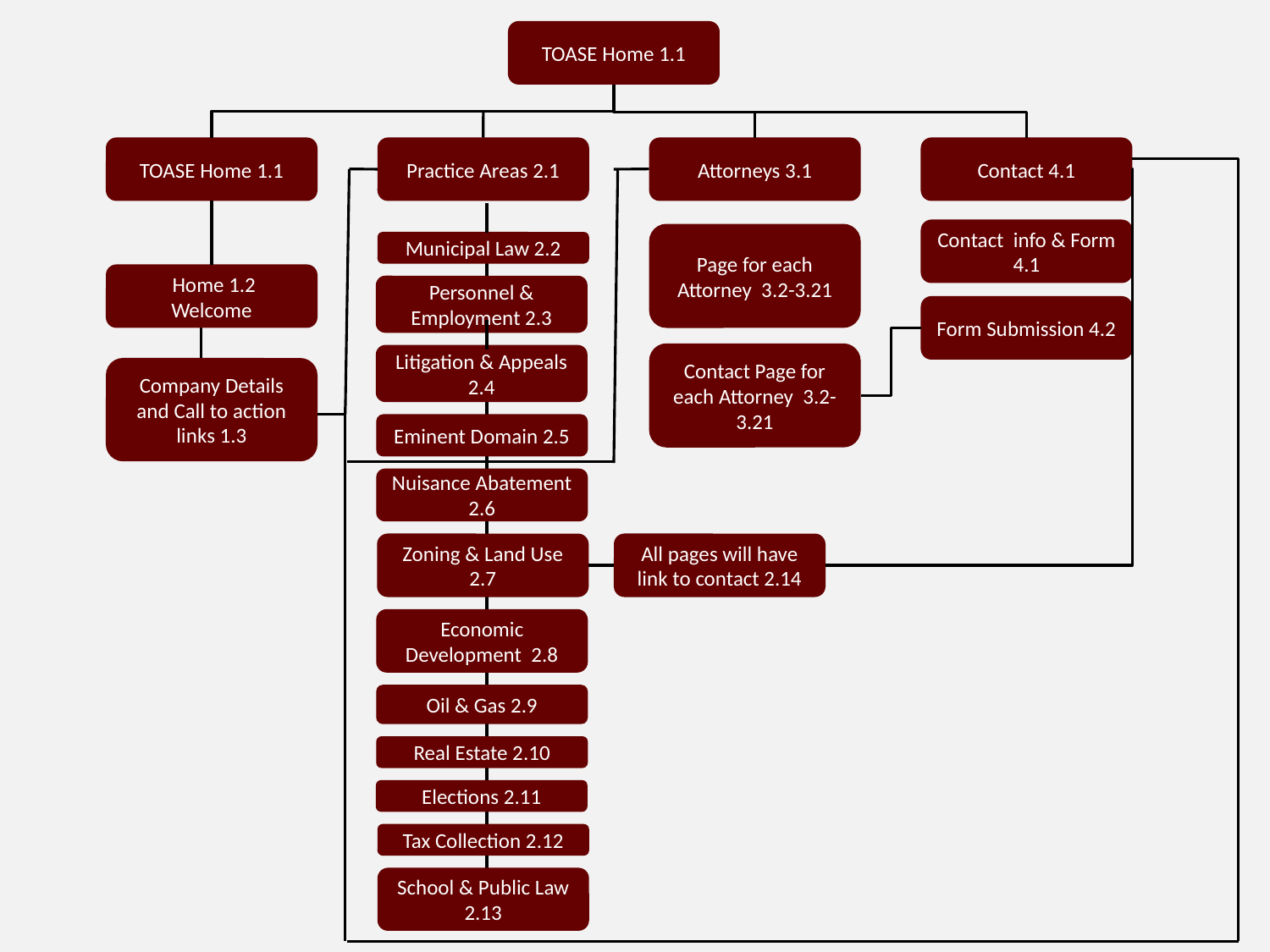

TOASE Home 1.1
TOASE Home 1.1
Practice Areas 2.1
Attorneys 3.1
Contact 4.1
Contact  info & Form 4.1
Page for each Attorney  3.2-3.21
Municipal Law 2.2
 Home 1.2
Welcome
Personnel & Employment 2.3
Form Submission 4.2
Contact Page for each Attorney  3.2-3.21
Litigation & Appeals 2.4
Company Details and Call to action links 1.3
Eminent Domain 2.5
Nuisance Abatement 2.6
Zoning & Land Use 2.7
All pages will have link to contact 2.14
Economic Development  2.8
Oil & Gas 2.9
Real Estate 2.10
Elections 2.11
Tax Collection 2.12
School & Public Law 2.13